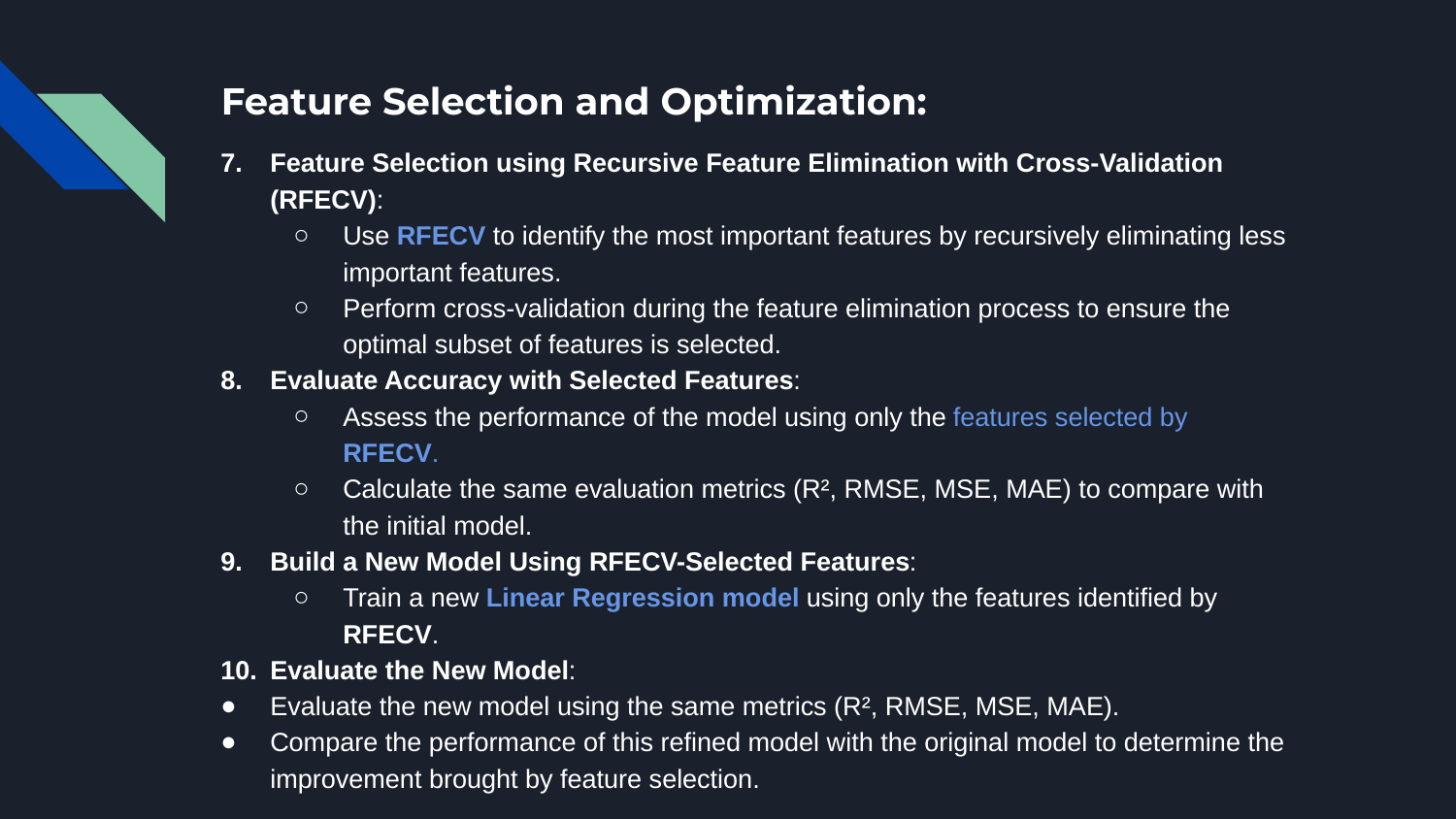

# Feature Selection and Optimization:

Feature Selection using Recursive Feature Elimination with Cross-Validation (RFECV):
Use RFECV to identify the most important features by recursively eliminating less important features.
Perform cross-validation during the feature elimination process to ensure the optimal subset of features is selected.
Evaluate Accuracy with Selected Features:
Assess the performance of the model using only the features selected by RFECV.
Calculate the same evaluation metrics (R², RMSE, MSE, MAE) to compare with the initial model.
Build a New Model Using RFECV-Selected Features:
Train a new Linear Regression model using only the features identified by RFECV.
Evaluate the New Model:
Evaluate the new model using the same metrics (R², RMSE, MSE, MAE).
Compare the performance of this refined model with the original model to determine the improvement brought by feature selection.